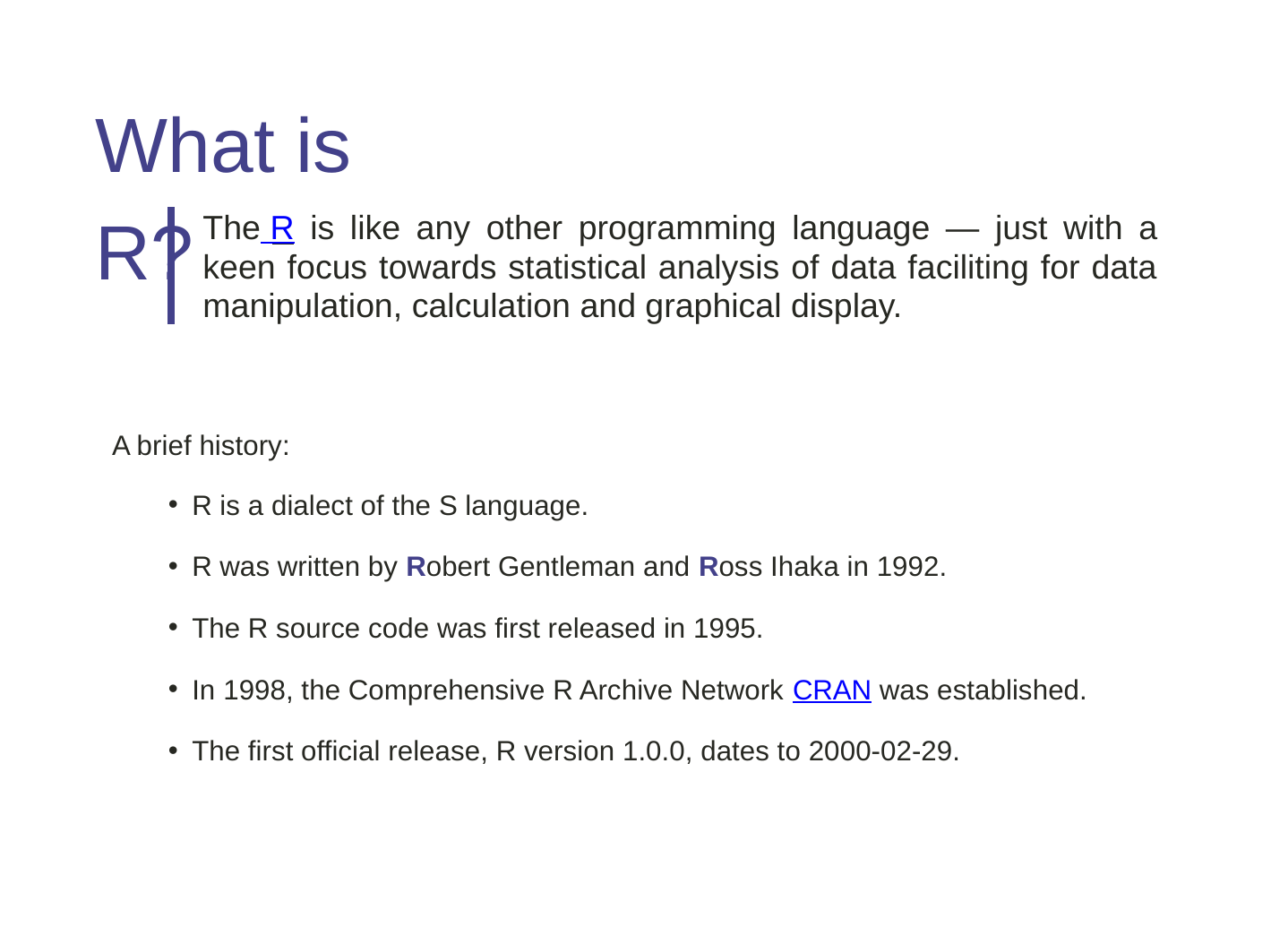

What is R?

The R is like any other programming language — just with a keen focus towards statistical analysis of data faciliting for data manipulation, calculation and graphical display.

A brief history:
R is a dialect of the S language.
R was written by Robert Gentleman and Ross Ihaka in 1992.
The R source code was first released in 1995.
In 1998, the Comprehensive R Archive Network CRAN was established.
The first official release, R version 1.0.0, dates to 2000-02-29.